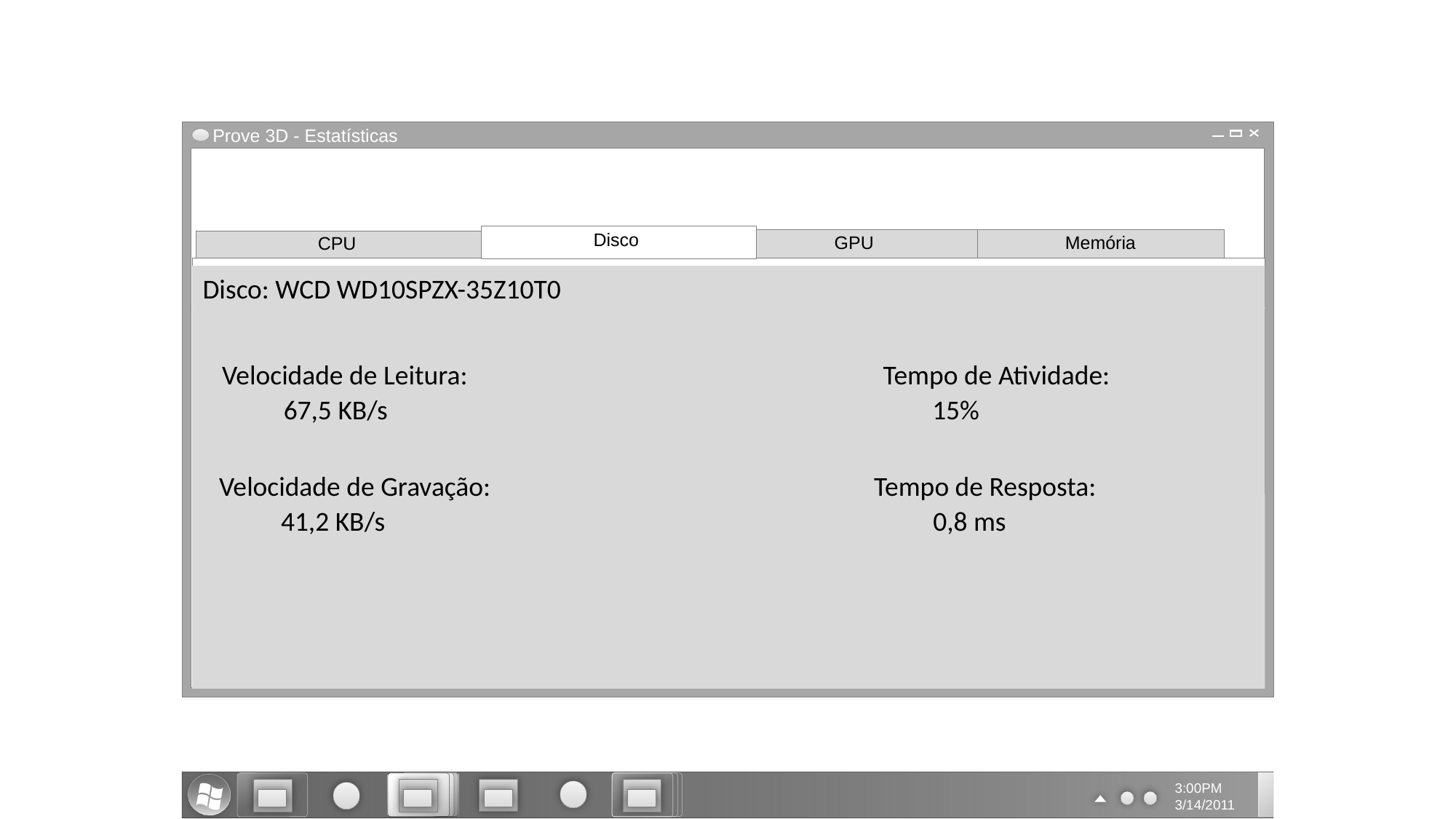

Prove 3D - Estatísticas

Disco
Disco
GPU
Memória
CPU

CPU
Disco: WCD WD10SPZX-35Z10T0

Velocidade de Leitura:                    	          		 Tempo de Atividade:
          67,5 KB/s			                         	         15%
Velocidade de Gravação:		                 	 	Tempo de Resposta:
          41,2 KB/s			                                             0,8 ms

3:00PM
3/14/2011